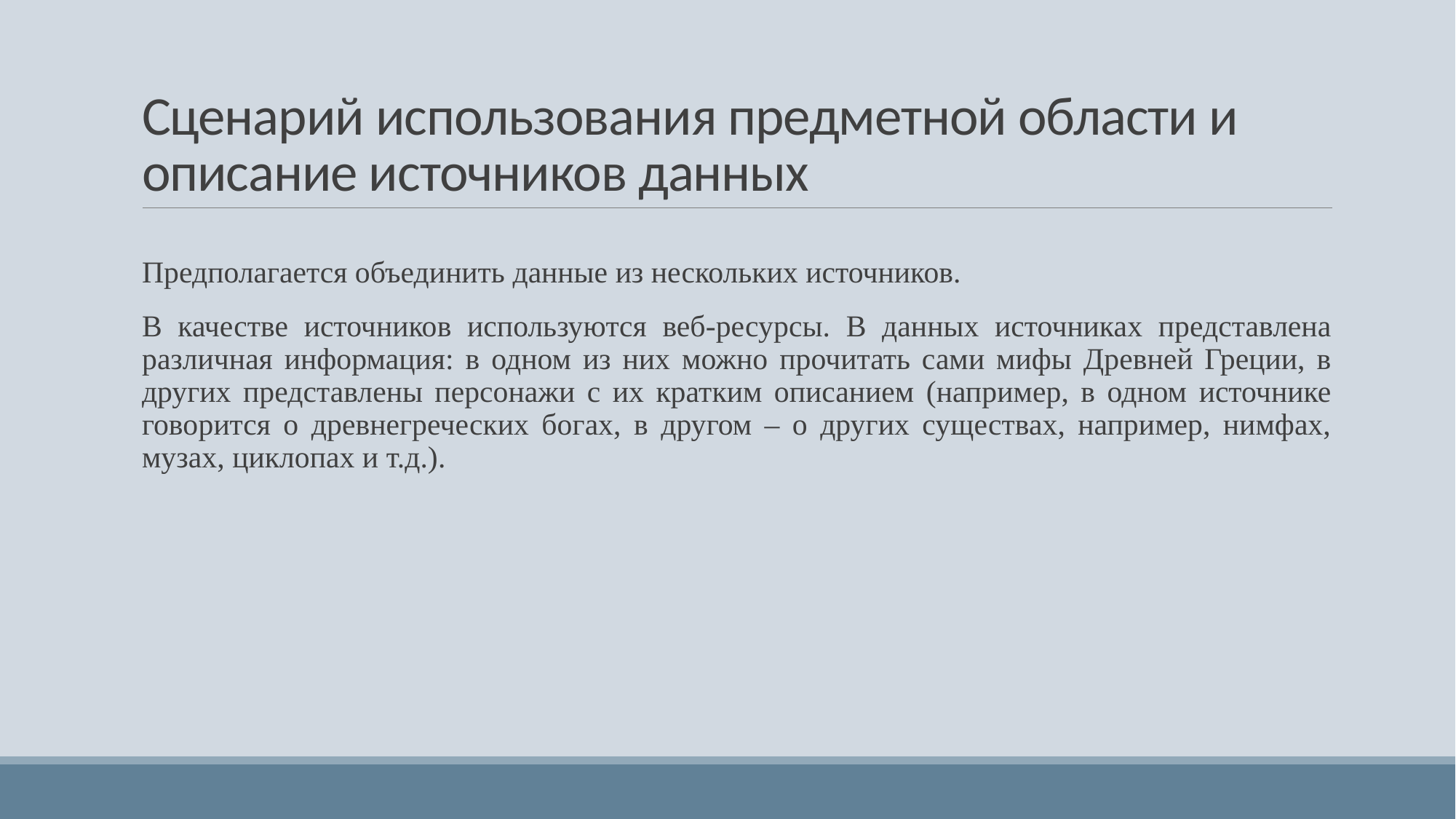

# Сценарий использования предметной области и описание источников данных
Предполагается объединить данные из нескольких источников.
В качестве источников используются веб-ресурсы. В данных источниках представлена различная информация: в одном из них можно прочитать сами мифы Древней Греции, в других представлены персонажи с их кратким описанием (например, в одном источнике говорится о древнегреческих богах, в другом – о других существах, например, нимфах, музах, циклопах и т.д.).